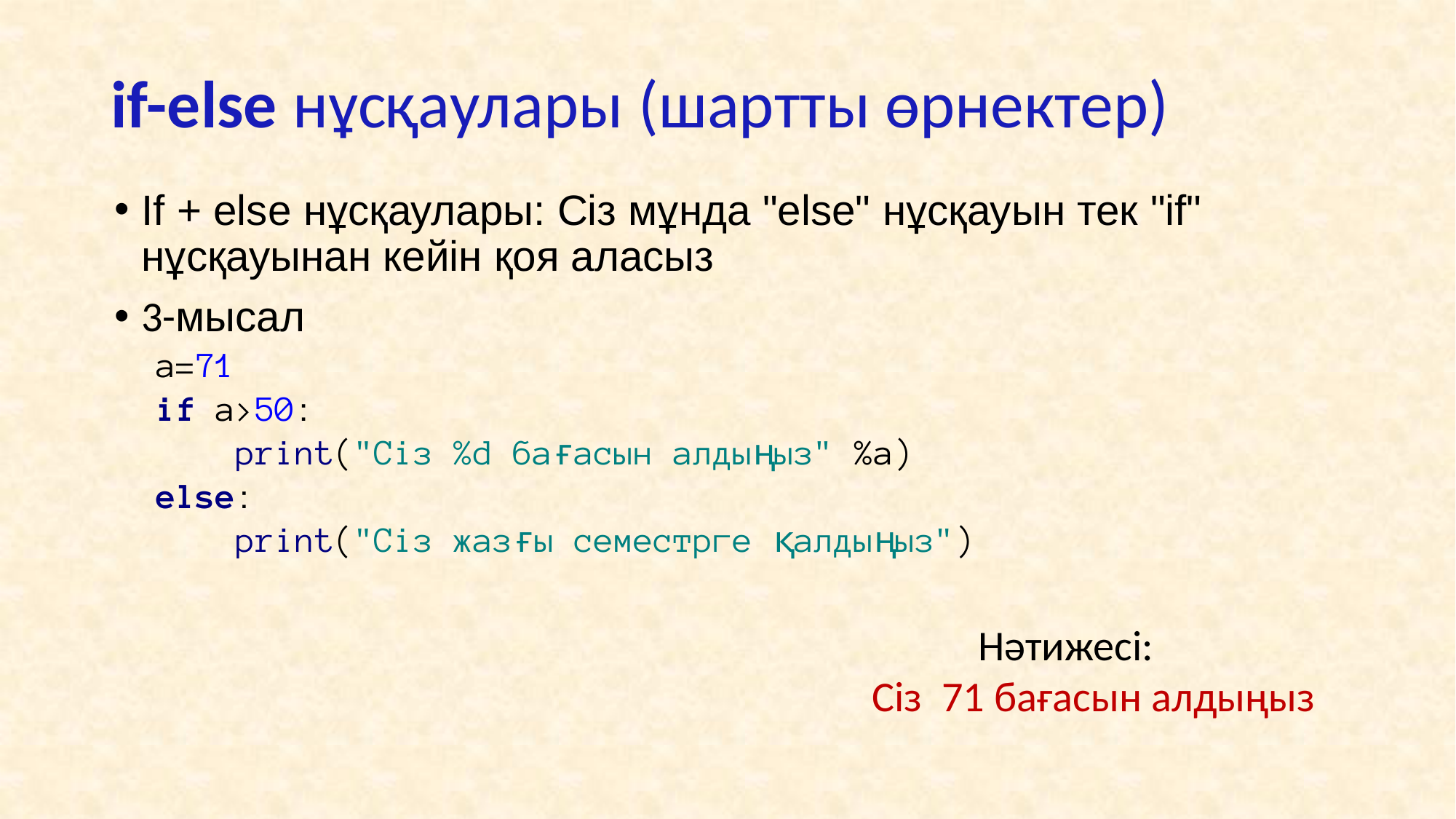

if-else нұсқаулары (шартты өрнектер)
If + else нұсқаулары: Сіз мұнда "else" нұсқауын тек "if" нұсқауынан кейін қоя аласыз
3-мысал
a=71
if a>50:
    print("Сіз %d бағасын алдыңыз" %a)
else:
    print("Сіз жазғы семестрге қалдыңыз")
           Нәтижесі:
Сіз  71 бағасын алдыңыз